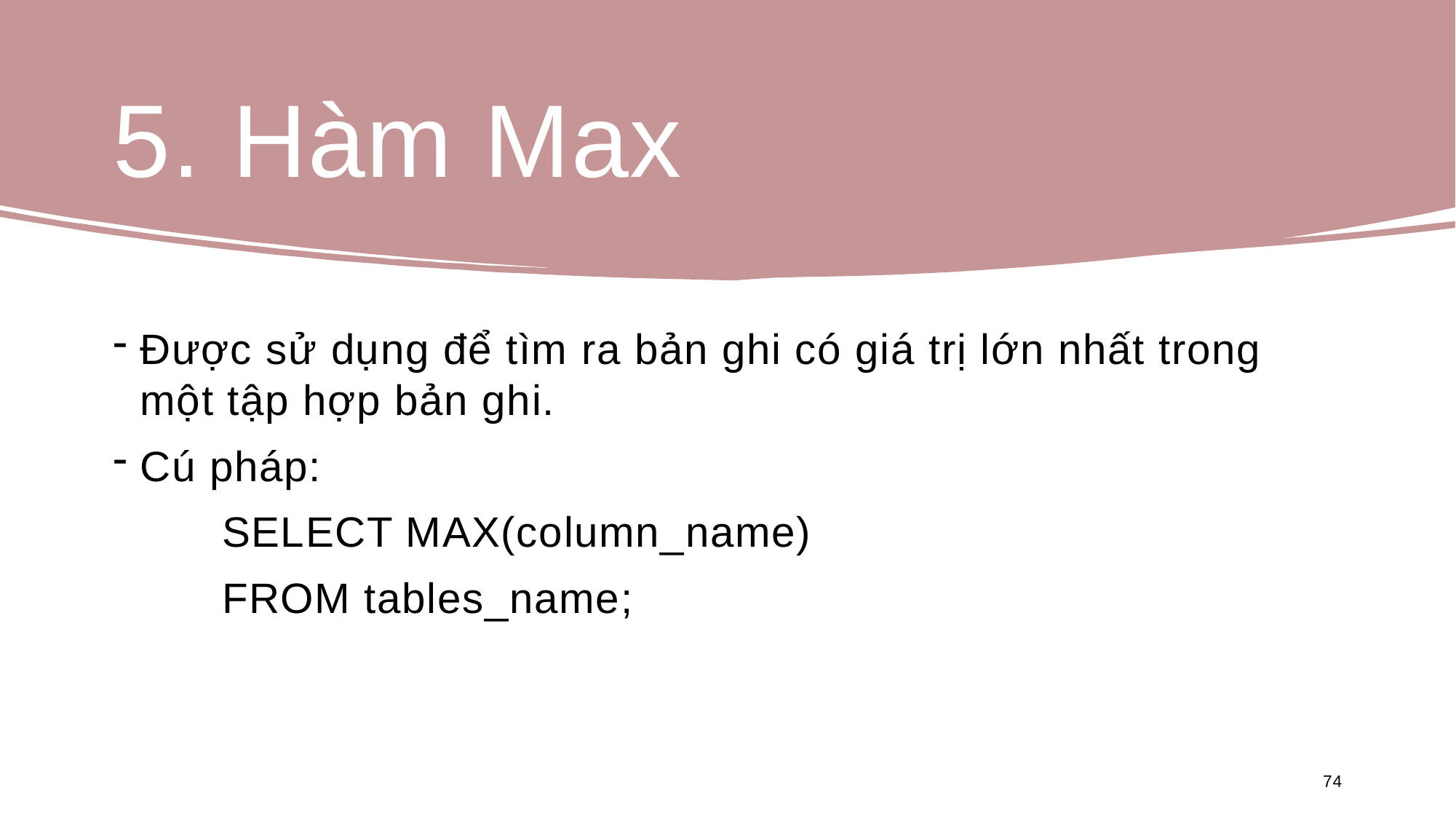

# 5. Hàm Max
Được sử dụng để tìm ra bản ghi có giá trị lớn nhất trong một tập hợp bản ghi.
Cú pháp:
	SELECT MAX(column_name)
	FROM tables_name;

74